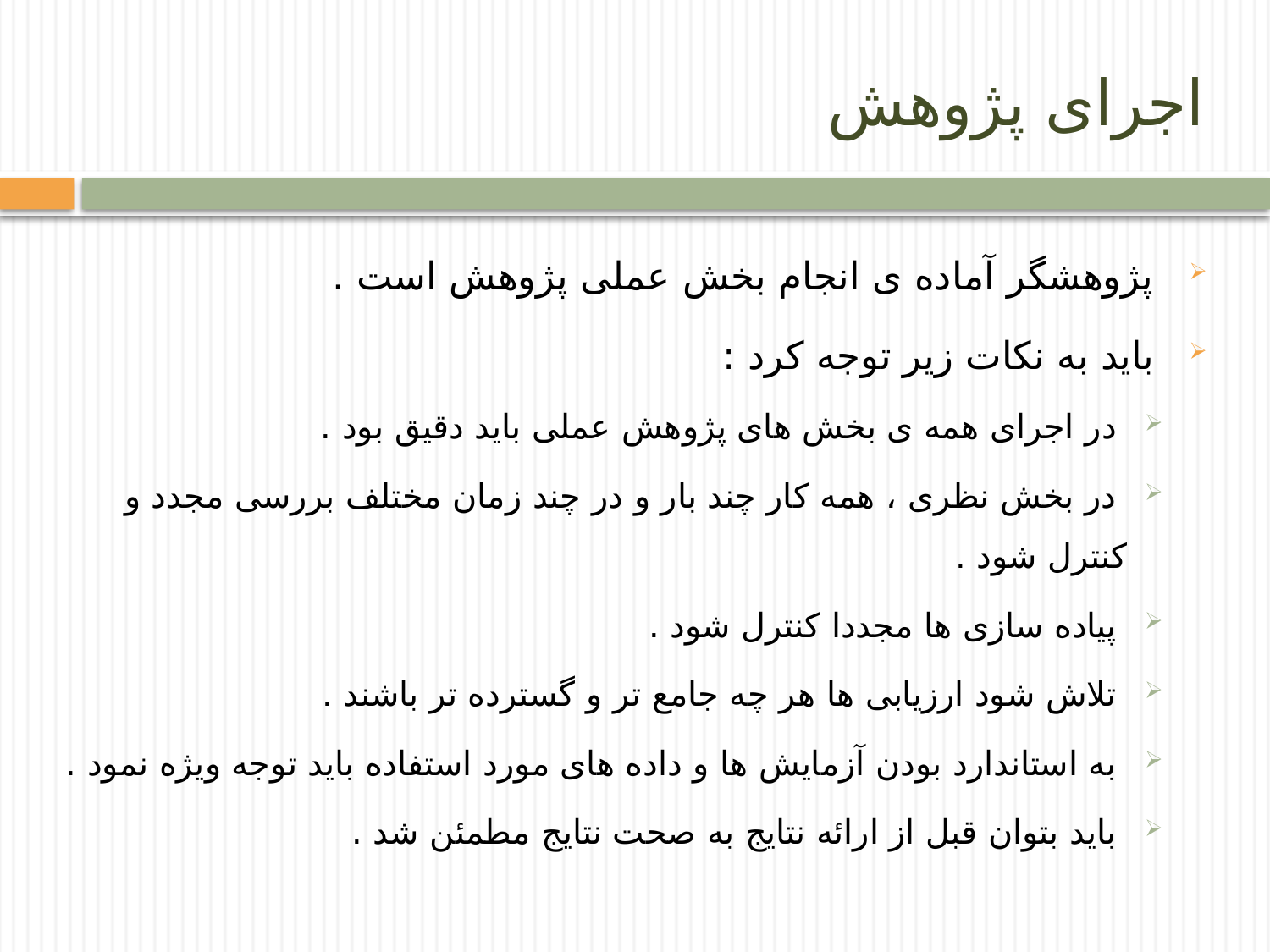

# اجرای پژوهش
 پژوهشگر آماده ی انجام بخش عملی پژوهش است .
 باید به نکات زیر توجه کرد :
 در اجرای همه ی بخش های پژوهش عملی باید دقیق بود .
 در بخش نظری ، همه کار چند بار و در چند زمان مختلف بررسی مجدد و کنترل شود .
 پیاده سازی ها مجددا کنترل شود .
 تلاش شود ارزیابی ها هر چه جامع تر و گسترده تر باشند .
 به استاندارد بودن آزمایش ها و داده های مورد استفاده باید توجه ویژه نمود .
 باید بتوان قبل از ارائه نتایج به صحت نتایج مطمئن شد .